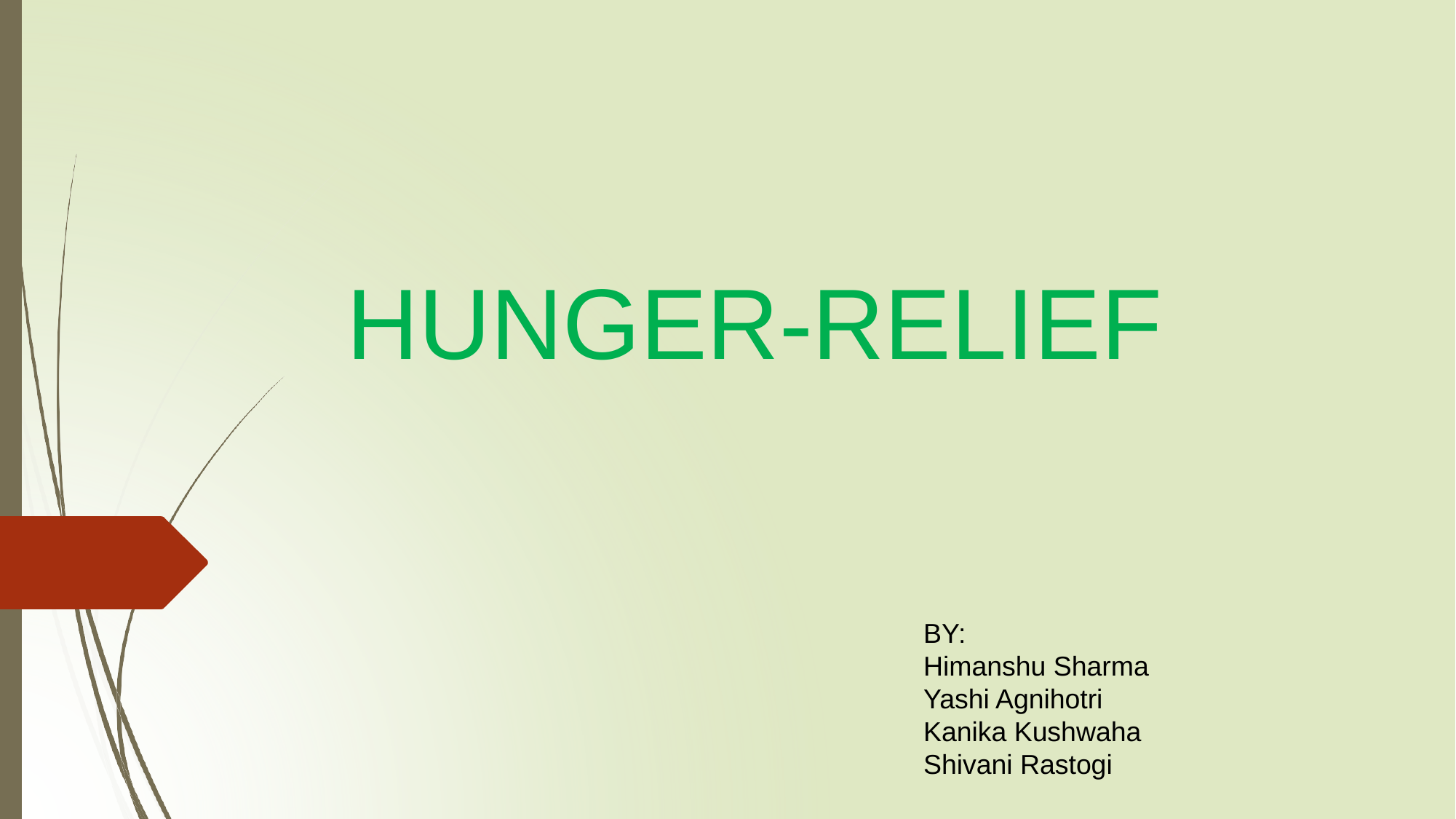

# HUNGER-RELIEF

BY:
Himanshu Sharma
Yashi Agnihotri
Kanika Kushwaha
Shivani Rastogi